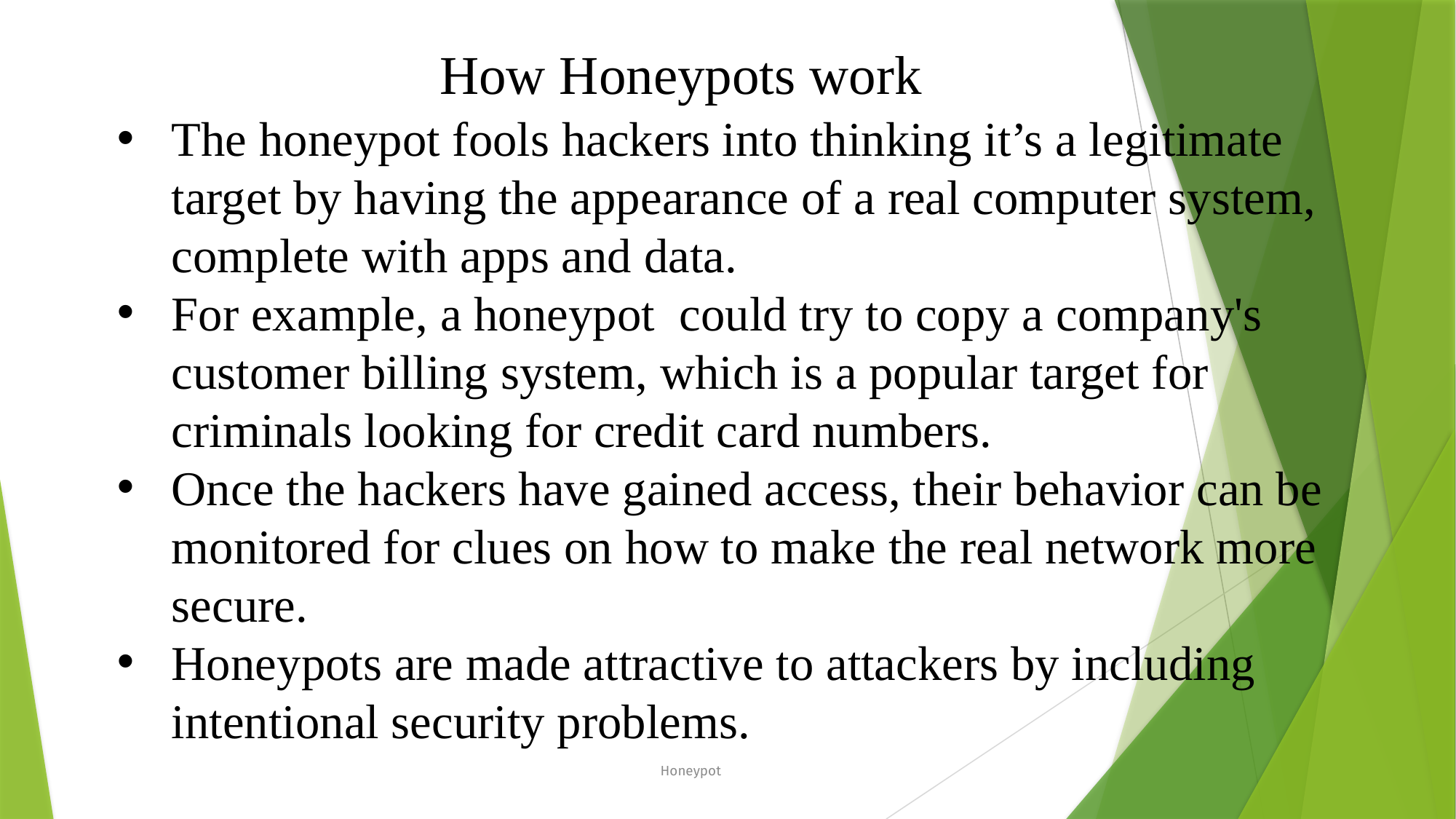

How Honeypots work
The honeypot fools hackers into thinking it’s a legitimate target by having the appearance of a real computer system, complete with apps and data.
For example, a honeypot  could try to copy a company's customer billing system, which is a popular target for criminals looking for credit card numbers.
Once the hackers have gained access, their behavior can be monitored for clues on how to make the real network more secure.
Honeypots are made attractive to attackers by including intentional security problems.

Honeypot